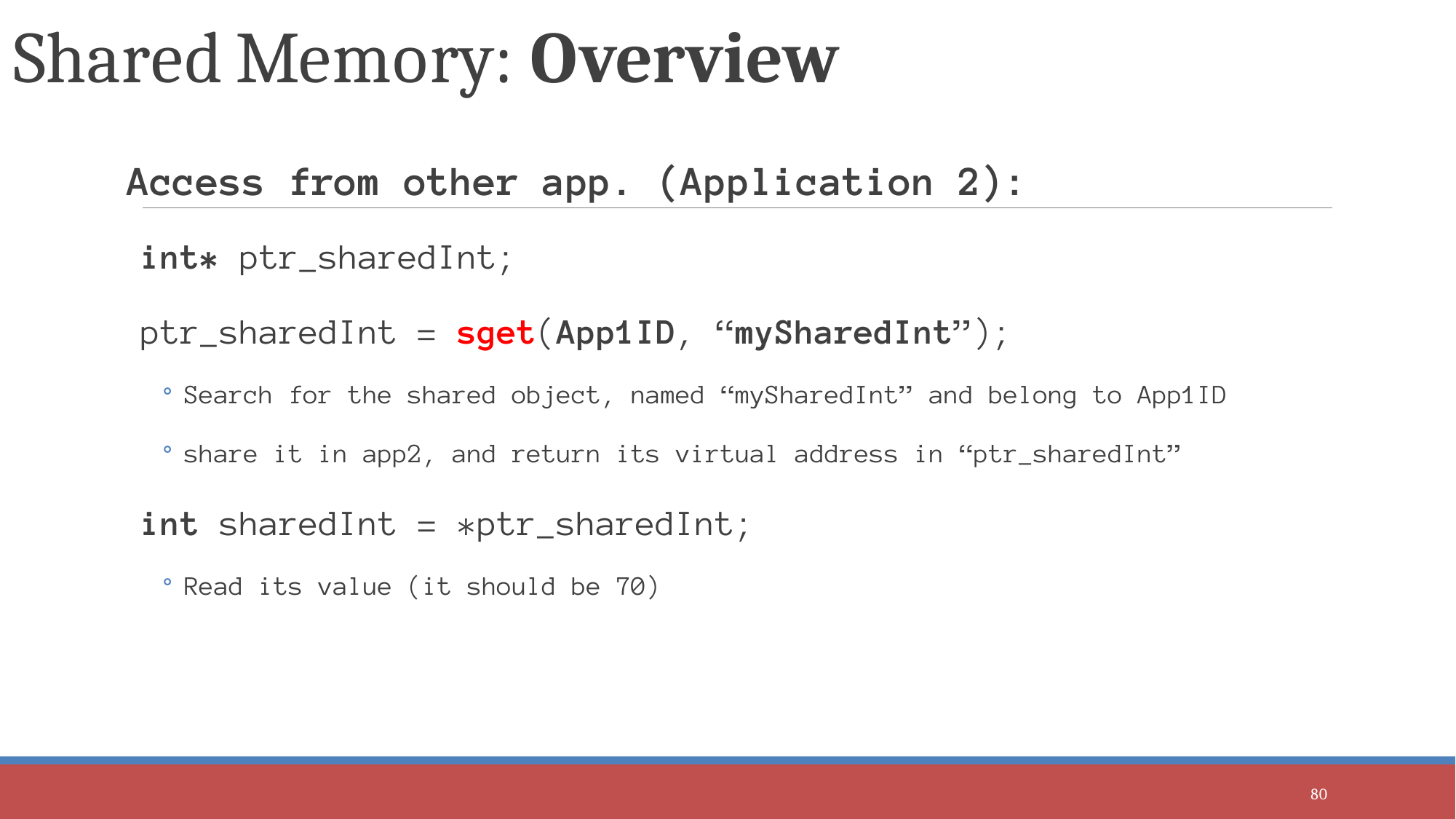

# Shared Memory: Overview
Access from other app. (Application 2):
int* ptr_sharedInt;
ptr_sharedInt = sget(App1ID, “mySharedInt”);
Search for the shared object, named “mySharedInt” and belong to App1ID
share it in app2, and return its virtual address in “ptr_sharedInt”
int sharedInt = *ptr_sharedInt;
Read its value (it should be 70)
80